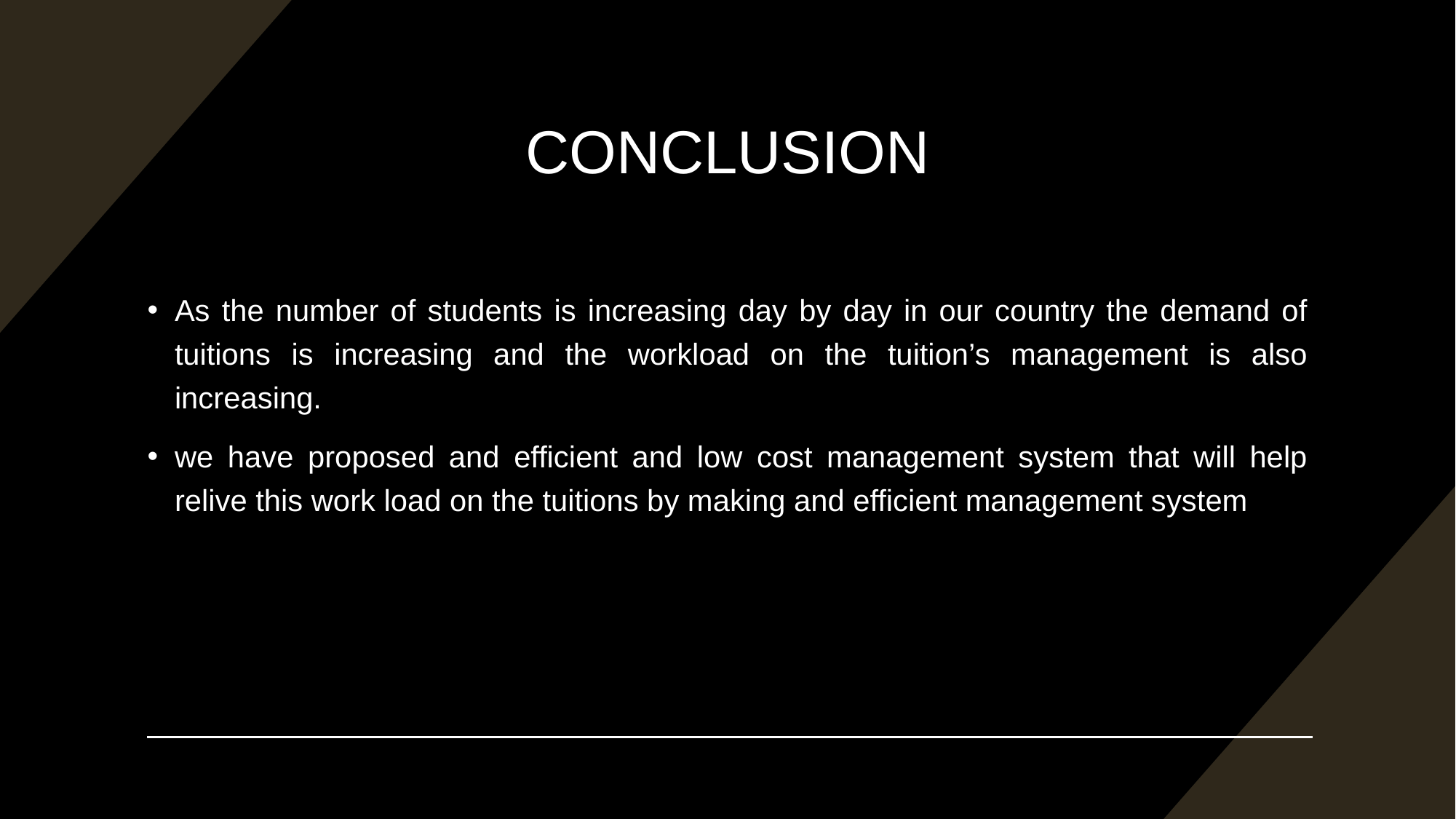

# CONCLUSION

As the number of students is increasing day by day in our country the demand of tuitions is increasing and the workload on the tuition’s management is also increasing.
we have proposed and efficient and low cost management system that will help relive this work load on the tuitions by making and efficient management system